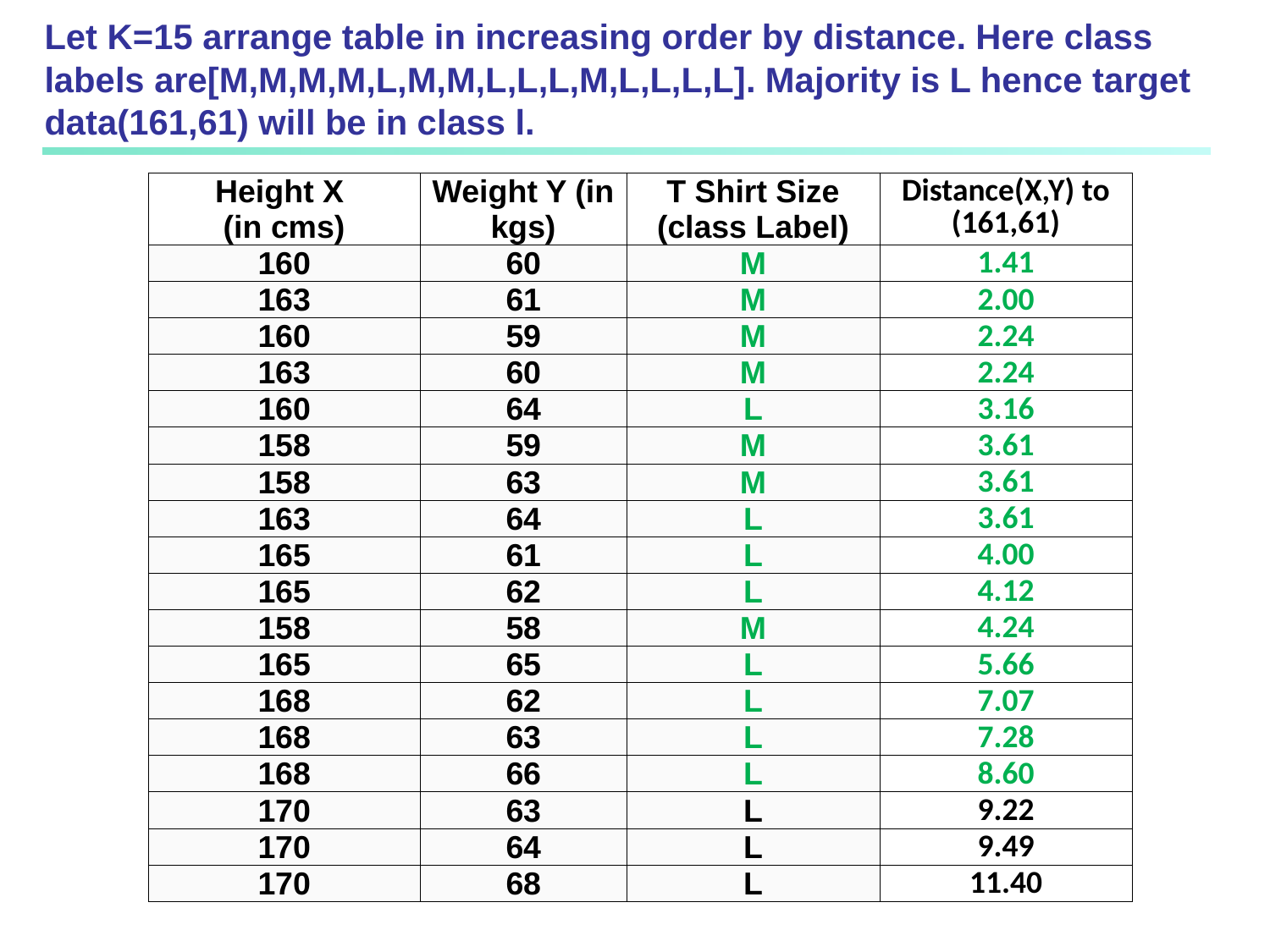

# Let K=15 arrange table in increasing order by distance. Here class labels are[M,M,M,M,L,M,M,L,L,L,M,L,L,L,L]. Majority is L hence target data(161,61) will be in class l.
| Height X (in cms) | Weight Y (in kgs) | T Shirt Size (class Label) | Distance(X,Y) to (161,61) |
| --- | --- | --- | --- |
| 160 | 60 | M | 1.41 |
| 163 | 61 | M | 2.00 |
| 160 | 59 | M | 2.24 |
| 163 | 60 | M | 2.24 |
| 160 | 64 | L | 3.16 |
| 158 | 59 | M | 3.61 |
| 158 | 63 | M | 3.61 |
| 163 | 64 | L | 3.61 |
| 165 | 61 | L | 4.00 |
| 165 | 62 | L | 4.12 |
| 158 | 58 | M | 4.24 |
| 165 | 65 | L | 5.66 |
| 168 | 62 | L | 7.07 |
| 168 | 63 | L | 7.28 |
| 168 | 66 | L | 8.60 |
| 170 | 63 | L | 9.22 |
| 170 | 64 | L | 9.49 |
| 170 | 68 | L | 11.40 |